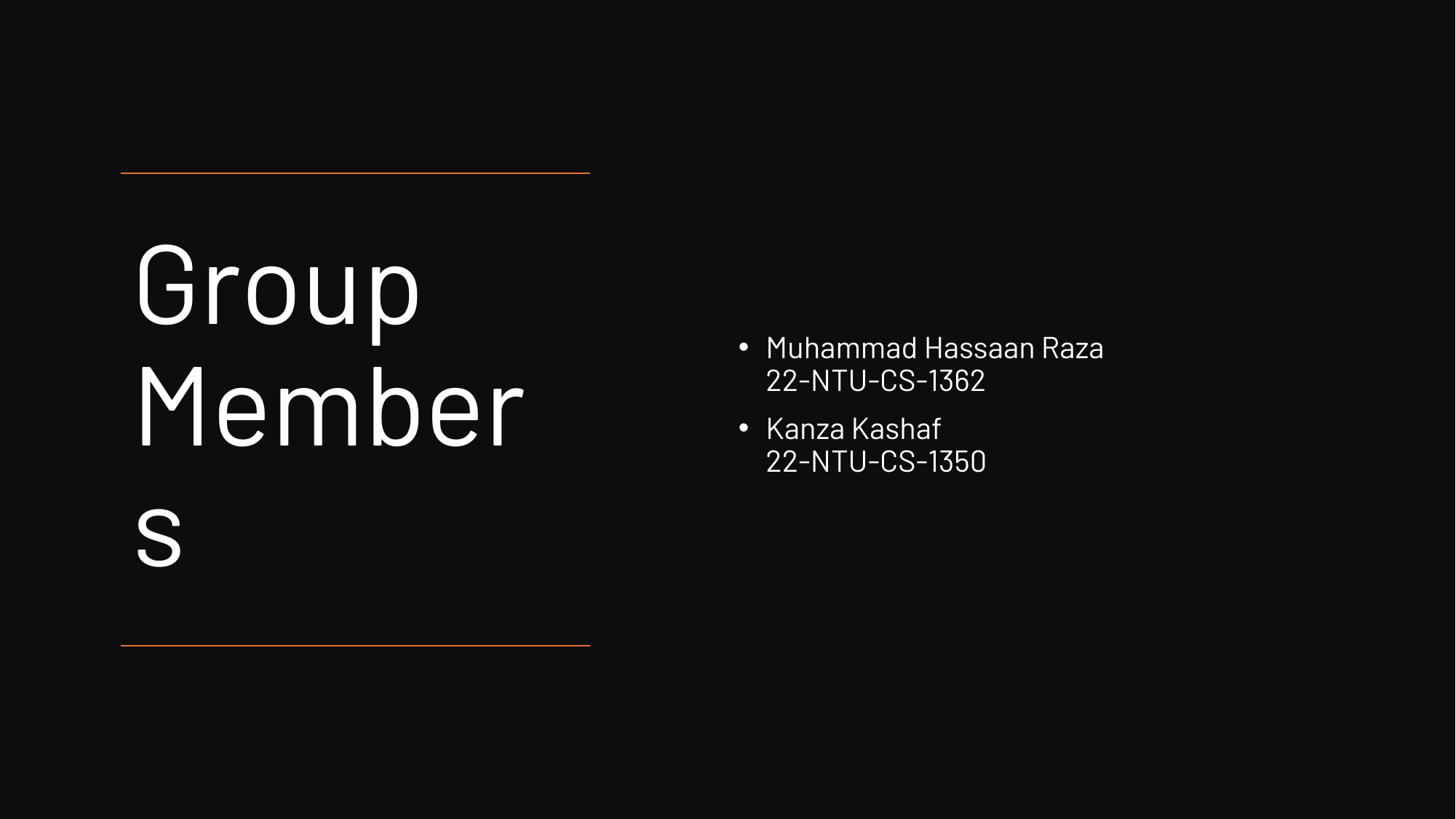

Muhammad Hassaan Raza		22-NTU-CS-1362
Kanza Kashaf				22-NTU-CS-1350
# Group Members